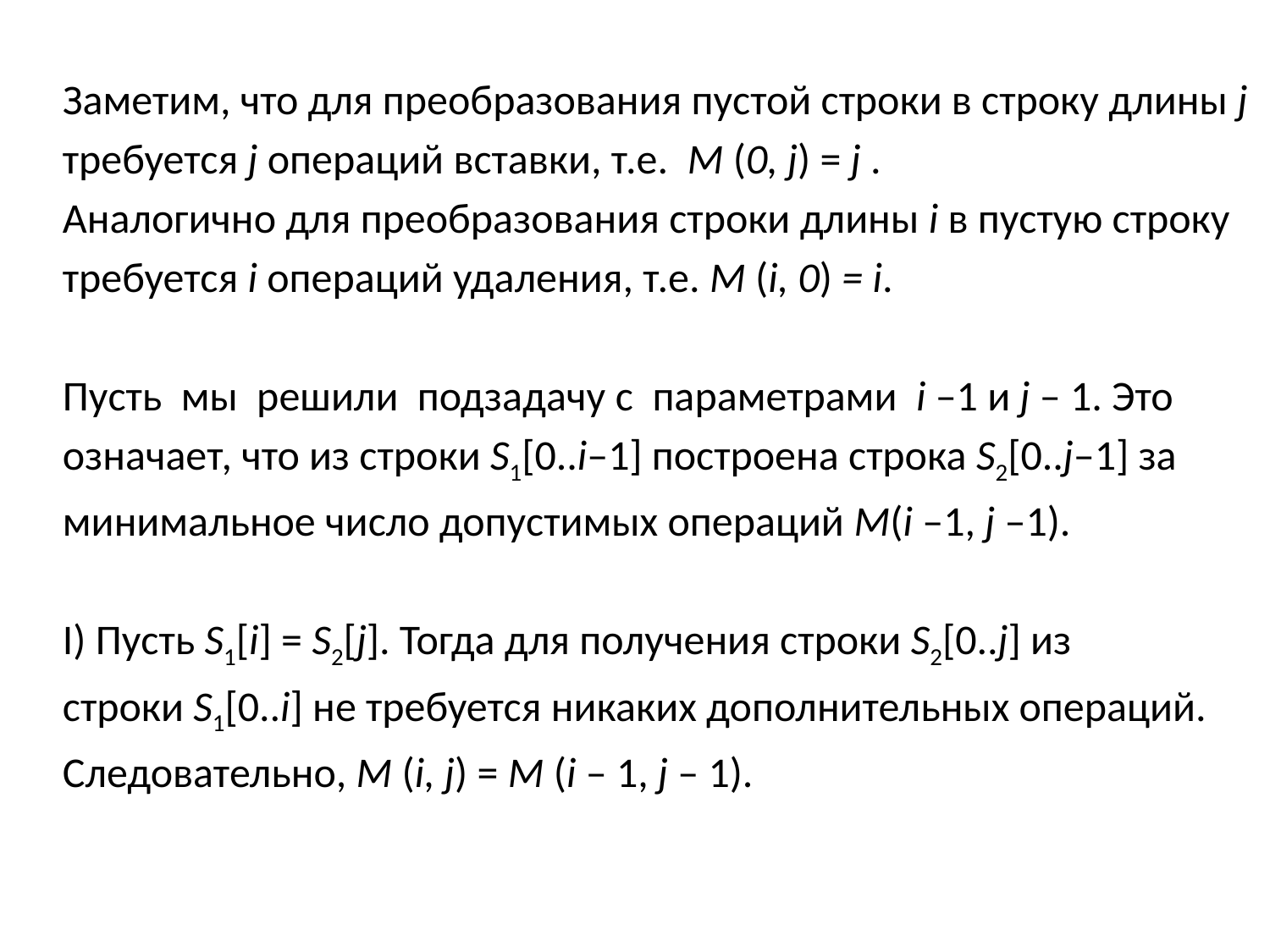

Заметим, что для преобразования пустой строки в строку длины j
требуется j операций вставки, т.е.  M (0, j) = j .
Аналогично для преобразования строки длины i в пустую строку
требуется i операций удаления, т.е. M (i, 0) = i.

Пусть  мы  решили  подзадачу c  параметрами  i –1 и j – 1. Это
означает, что из строки S1[0..i–1] построена строка S2[0..j–1] за
минимальное число допустимых операций M(i –1, j –1).

I) Пусть S1[i] = S2[j]. Тогда для получения строки S2[0..j] из
строки S1[0..i] не требуется никаких дополнительных операций.
Следовательно, M (i, j) = M (i – 1, j – 1).